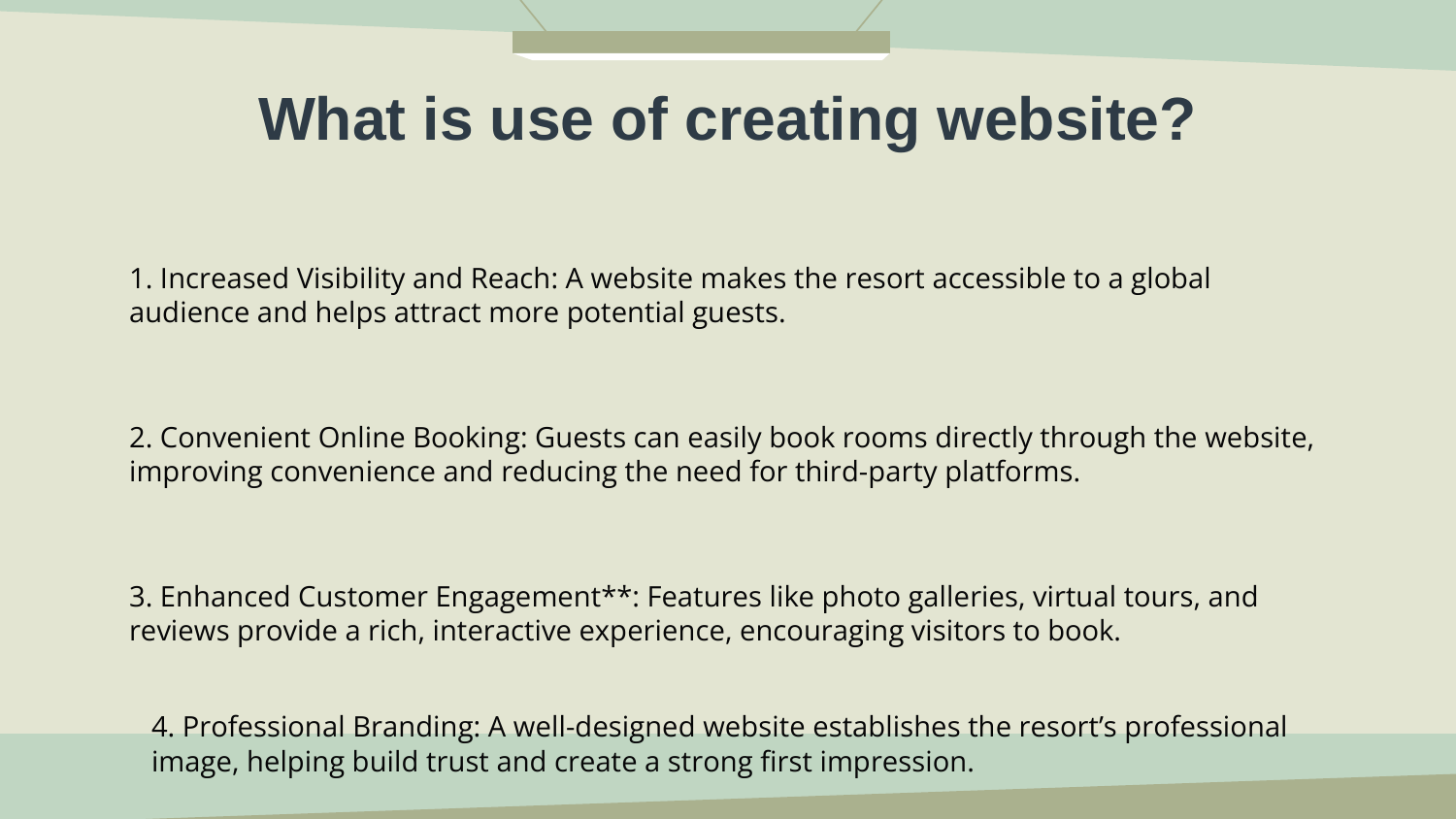

# What is use of creating website?

1. Increased Visibility and Reach: A website makes the resort accessible to a global audience and helps attract more potential guests.

2. Convenient Online Booking: Guests can easily book rooms directly through the website, improving convenience and reducing the need for third-party platforms.

3. Enhanced Customer Engagement**: Features like photo galleries, virtual tours, and reviews provide a rich, interactive experience, encouraging visitors to book.

4. Professional Branding: A well-designed website establishes the resort’s professional image, helping build trust and create a strong first impression.